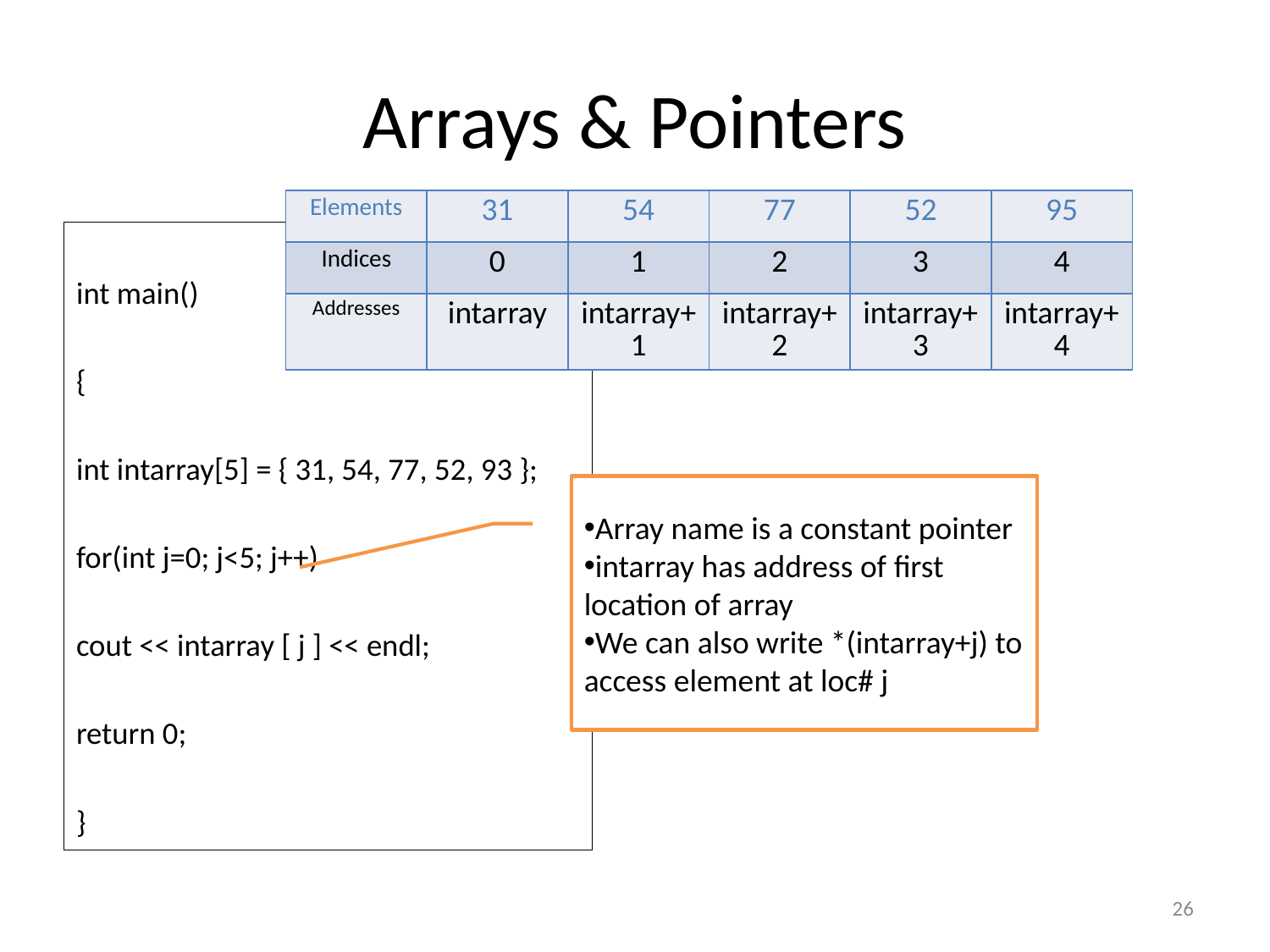

# Arrays & Pointers
| Elements | 31 | 54 | 77 | 52 | 95 |
| --- | --- | --- | --- | --- | --- |
| Indices | 0 | 1 | 2 | 3 | 4 |
| Addresses | intarray | intarray+1 | intarray+2 | intarray+3 | intarray+4 |
int main()
{
int intarray[5] = { 31, 54, 77, 52, 93 };
for(int j=0; j<5; j++)
cout << intarray [ j ] << endl;
return 0;
}

Array name is a constant pointer
intarray has address of first location of array
We can also write *(intarray+j) to access element at loc# j
26